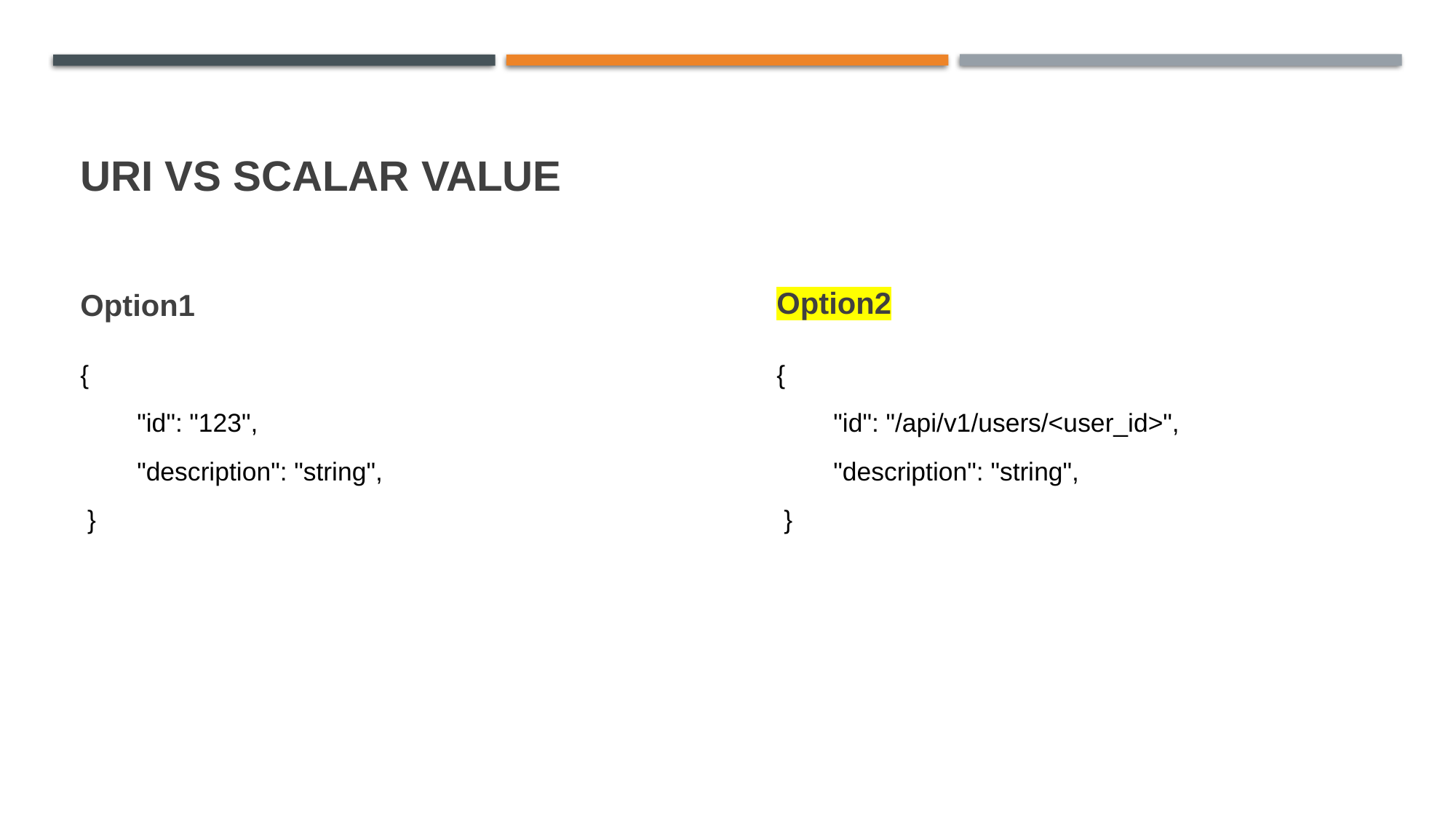

# URI vs scalar value
Option1
Option2
{
        "id": "123",
        "description": "string",
 }

{
        "id": "/api/v1/users/<user_id>",
        "description": "string",
 }